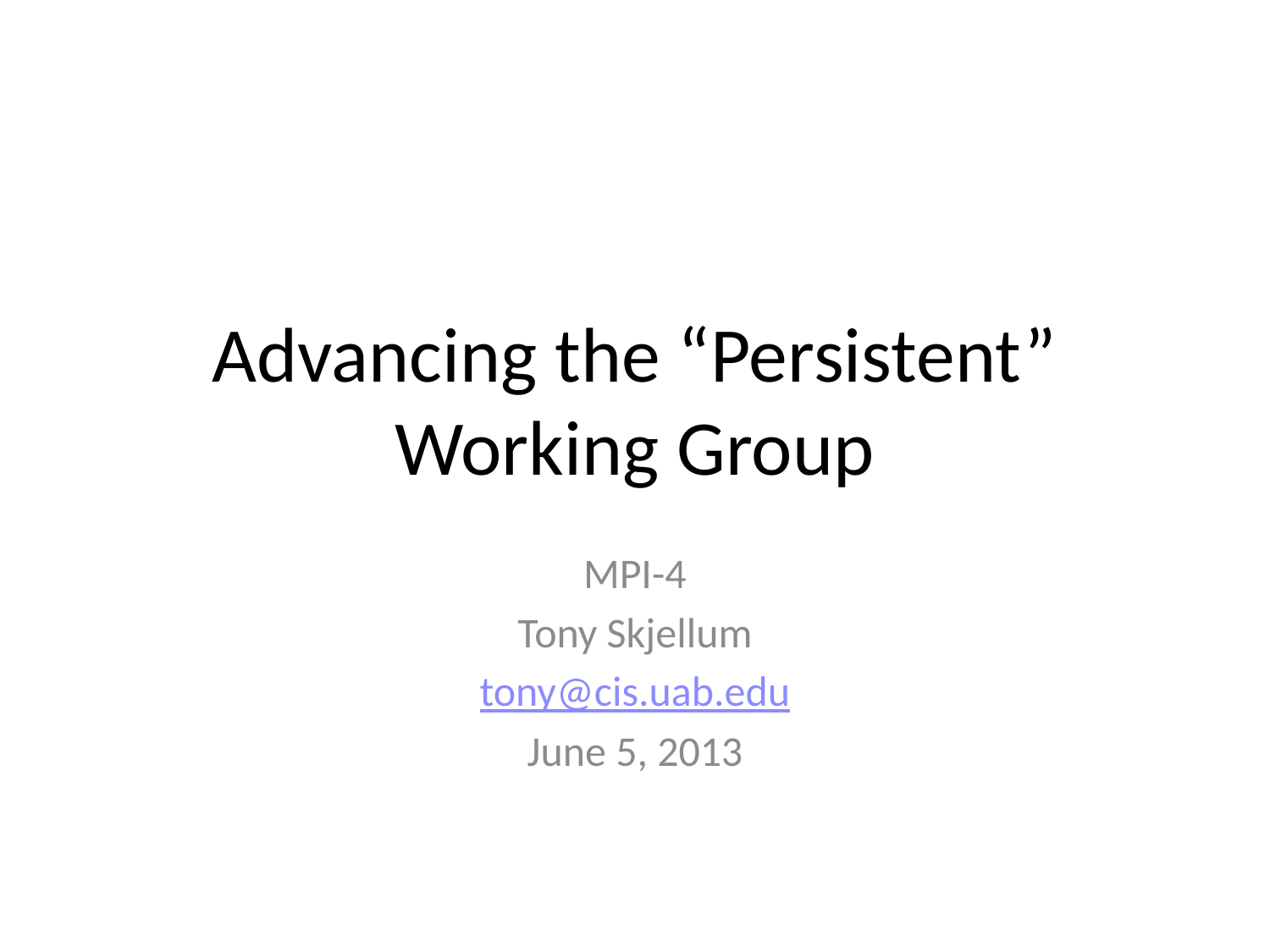

# Advancing the “Persistent” Working Group
MPI-4
Tony Skjellum
tony@cis.uab.edu
June 5, 2013